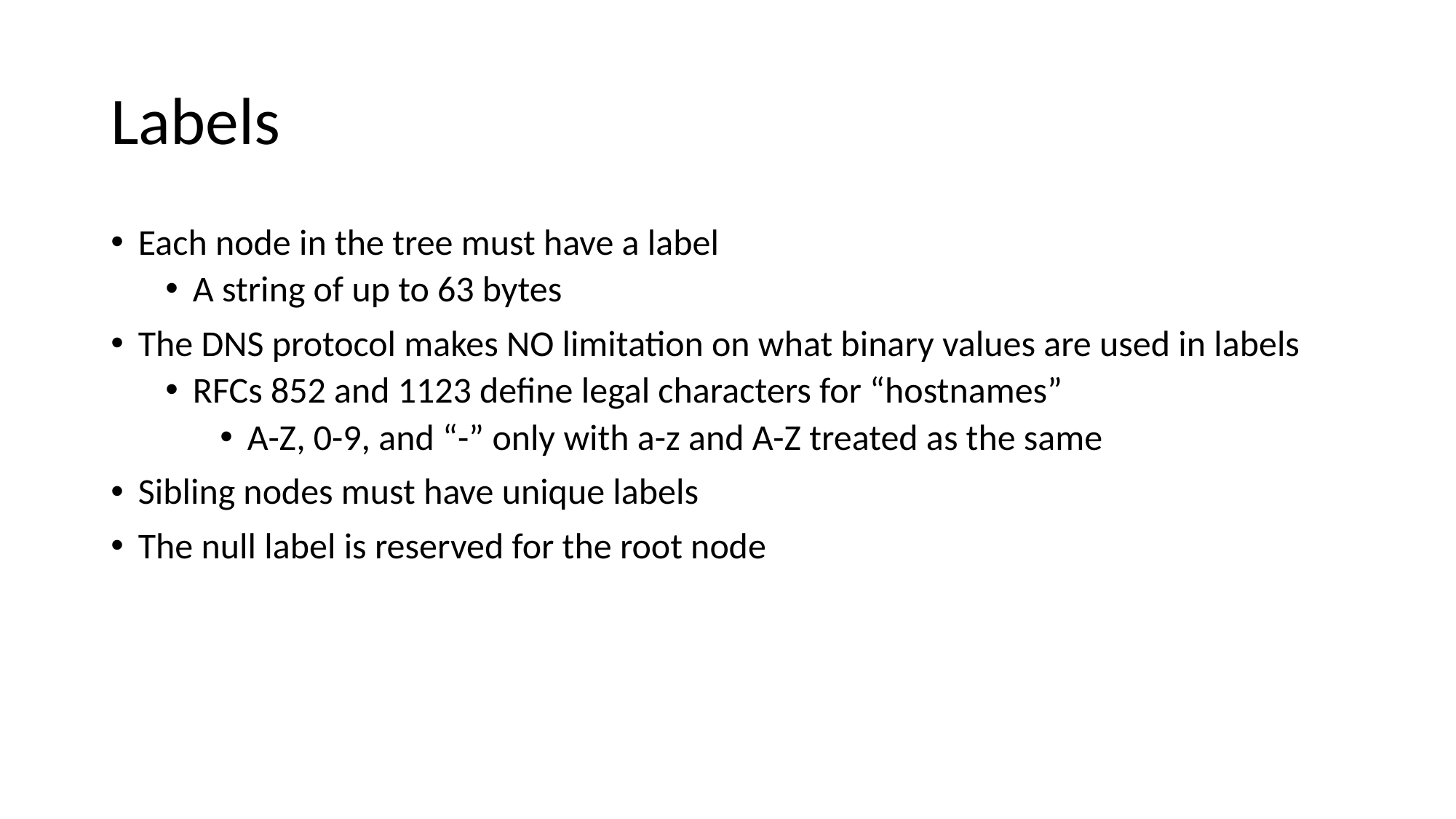

# Labels
Each node in the tree must have a label
A string of up to 63 bytes
The DNS protocol makes NO limitation on what binary values are used in labels
RFCs 852 and 1123 define legal characters for “hostnames”
A-Z, 0-9, and “-” only with a-z and A-Z treated as the same
Sibling nodes must have unique labels
The null label is reserved for the root node